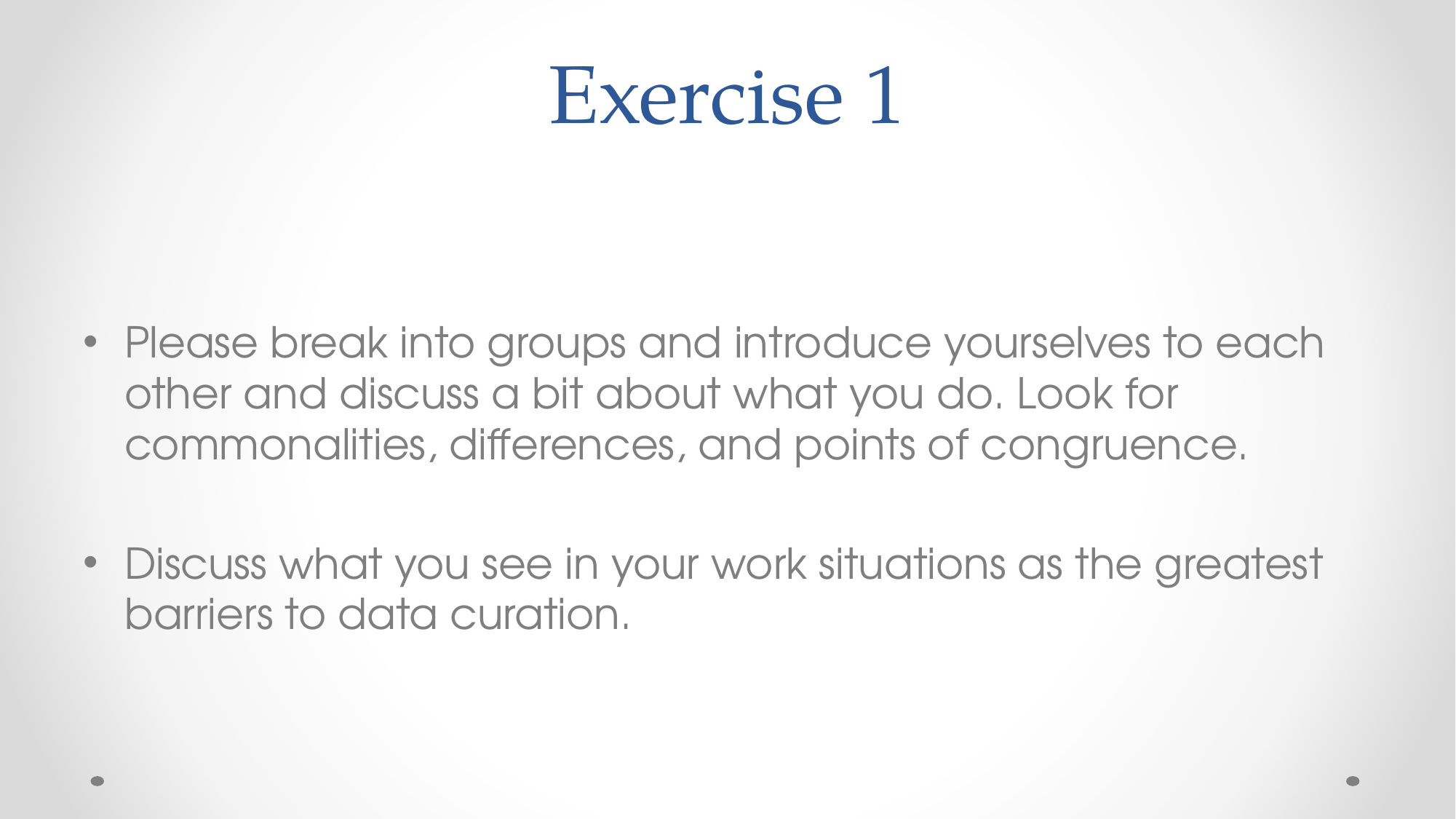

# Exercise 1

Please break into groups and introduce yourselves to each other and discuss a bit about what you do. Look for commonalities, differences, and points of congruence.

Discuss what you see in your work situations as the greatest barriers to data curation.